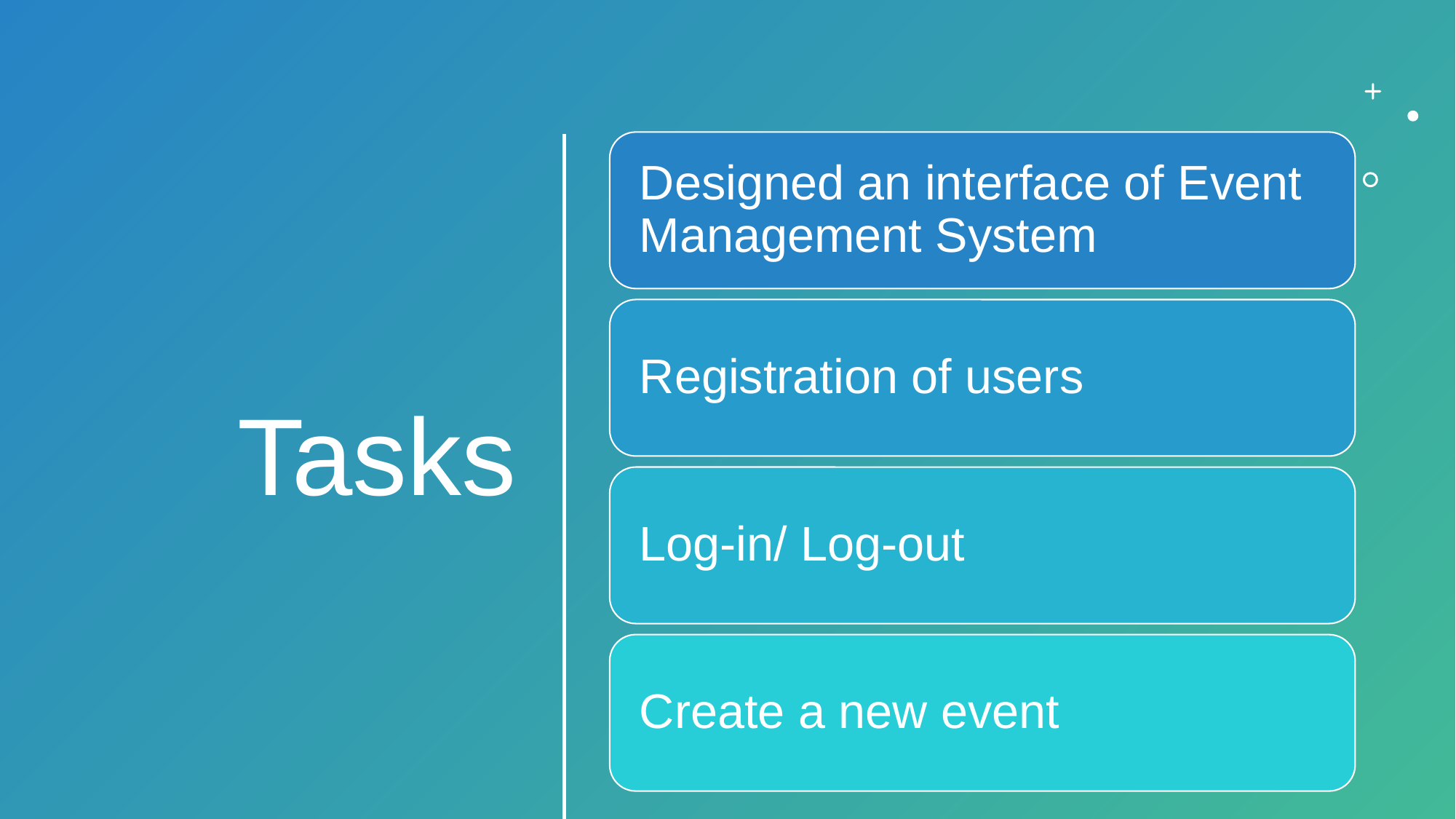

# Tasks
Designed an interface of Event Management System
Registration of users
Log-in/ Log-out
Create a new event